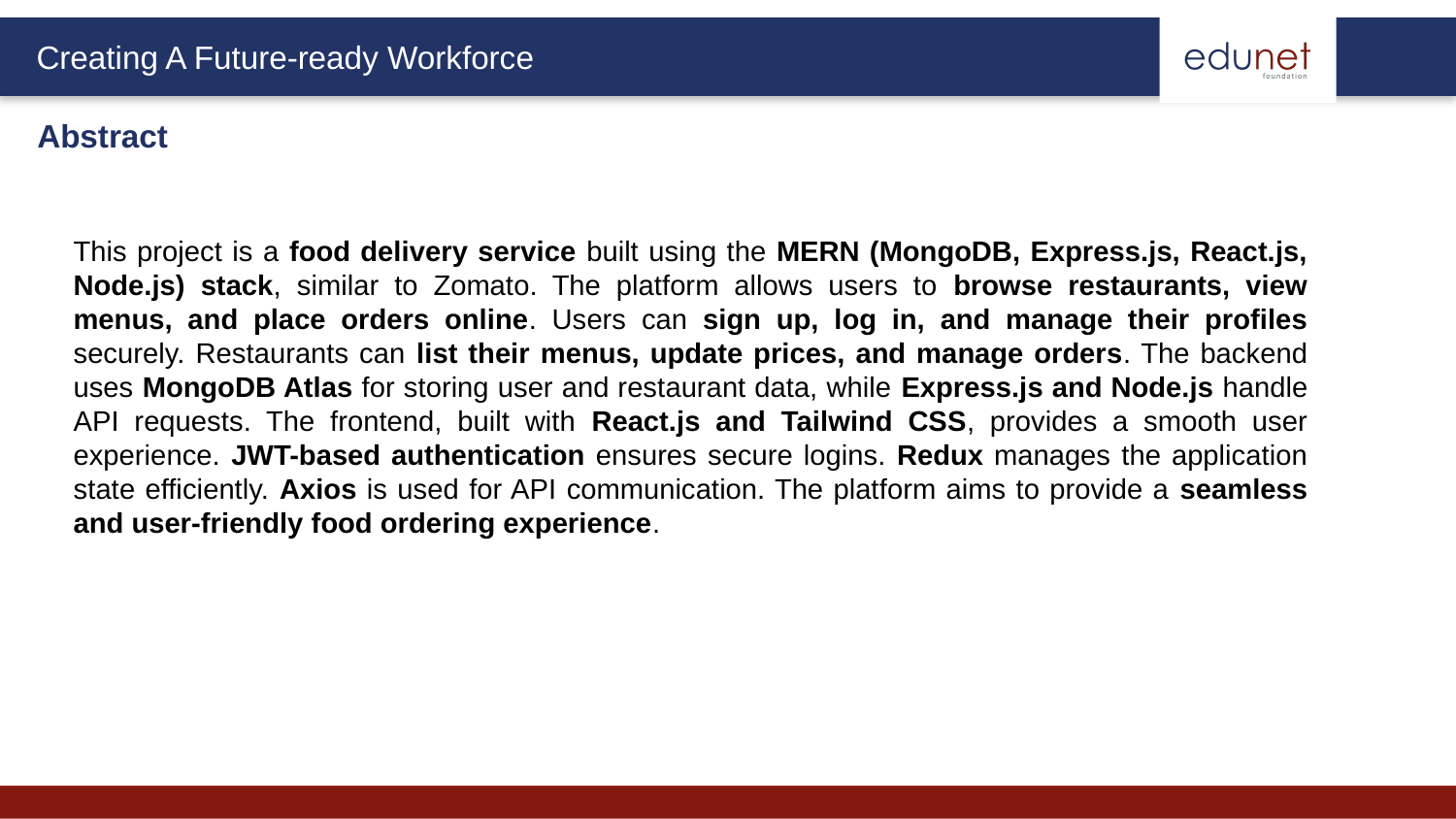

Abstract
This project is a food delivery service built using the MERN (MongoDB, Express.js, React.js, Node.js) stack, similar to Zomato. The platform allows users to browse restaurants, view menus, and place orders online. Users can sign up, log in, and manage their profiles securely. Restaurants can list their menus, update prices, and manage orders. The backend uses MongoDB Atlas for storing user and restaurant data, while Express.js and Node.js handle API requests. The frontend, built with React.js and Tailwind CSS, provides a smooth user experience. JWT-based authentication ensures secure logins. Redux manages the application state efficiently. Axios is used for API communication. The platform aims to provide a seamless and user-friendly food ordering experience.